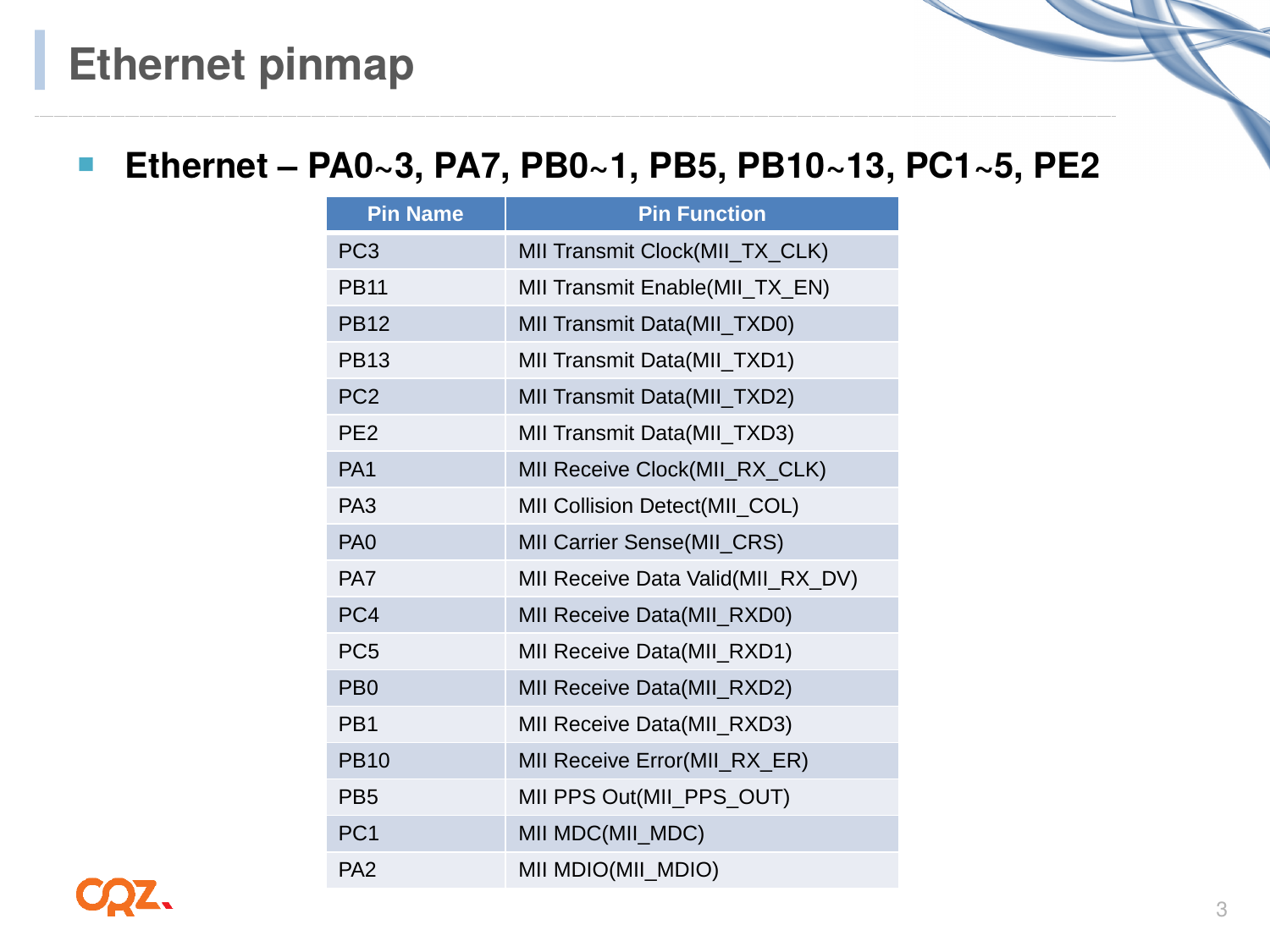

# Ethernet pinmap
Ethernet – PA0~3, PA7, PB0~1, PB5, PB10~13, PC1~5, PE2
| Pin Name | Pin Function |
| --- | --- |
| PC3 | MII Transmit Clock(MII\_TX\_CLK) |
| PB11 | MII Transmit Enable(MII\_TX\_EN) |
| PB12 | MII Transmit Data(MII\_TXD0) |
| PB13 | MII Transmit Data(MII\_TXD1) |
| PC2 | MII Transmit Data(MII\_TXD2) |
| PE2 | MII Transmit Data(MII\_TXD3) |
| PA1 | MII Receive Clock(MII\_RX\_CLK) |
| PA3 | MII Collision Detect(MII\_COL) |
| PA0 | MII Carrier Sense(MII\_CRS) |
| PA7 | MII Receive Data Valid(MII\_RX\_DV) |
| PC4 | MII Receive Data(MII\_RXD0) |
| PC5 | MII Receive Data(MII\_RXD1) |
| PB0 | MII Receive Data(MII\_RXD2) |
| PB1 | MII Receive Data(MII\_RXD3) |
| PB10 | MII Receive Error(MII\_RX\_ER) |
| PB5 | MII PPS Out(MII\_PPS\_OUT) |
| PC1 | MII MDC(MII\_MDC) |
| PA2 | MII MDIO(MII\_MDIO) |
3